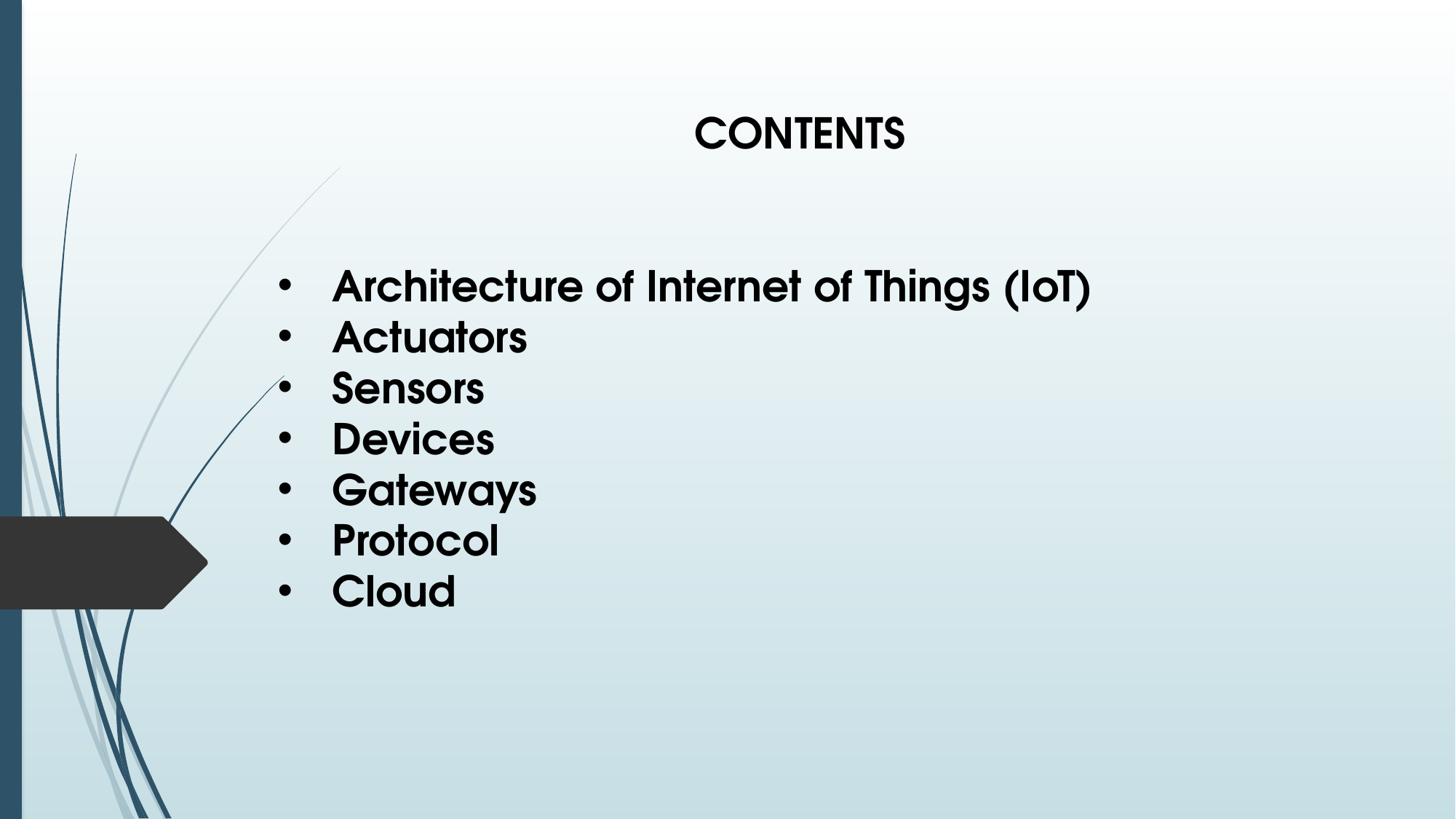

CONTENTS

Architecture of Internet of Things (IoT)
Actuators
Sensors
Devices
Gateways
Protocol
Cloud